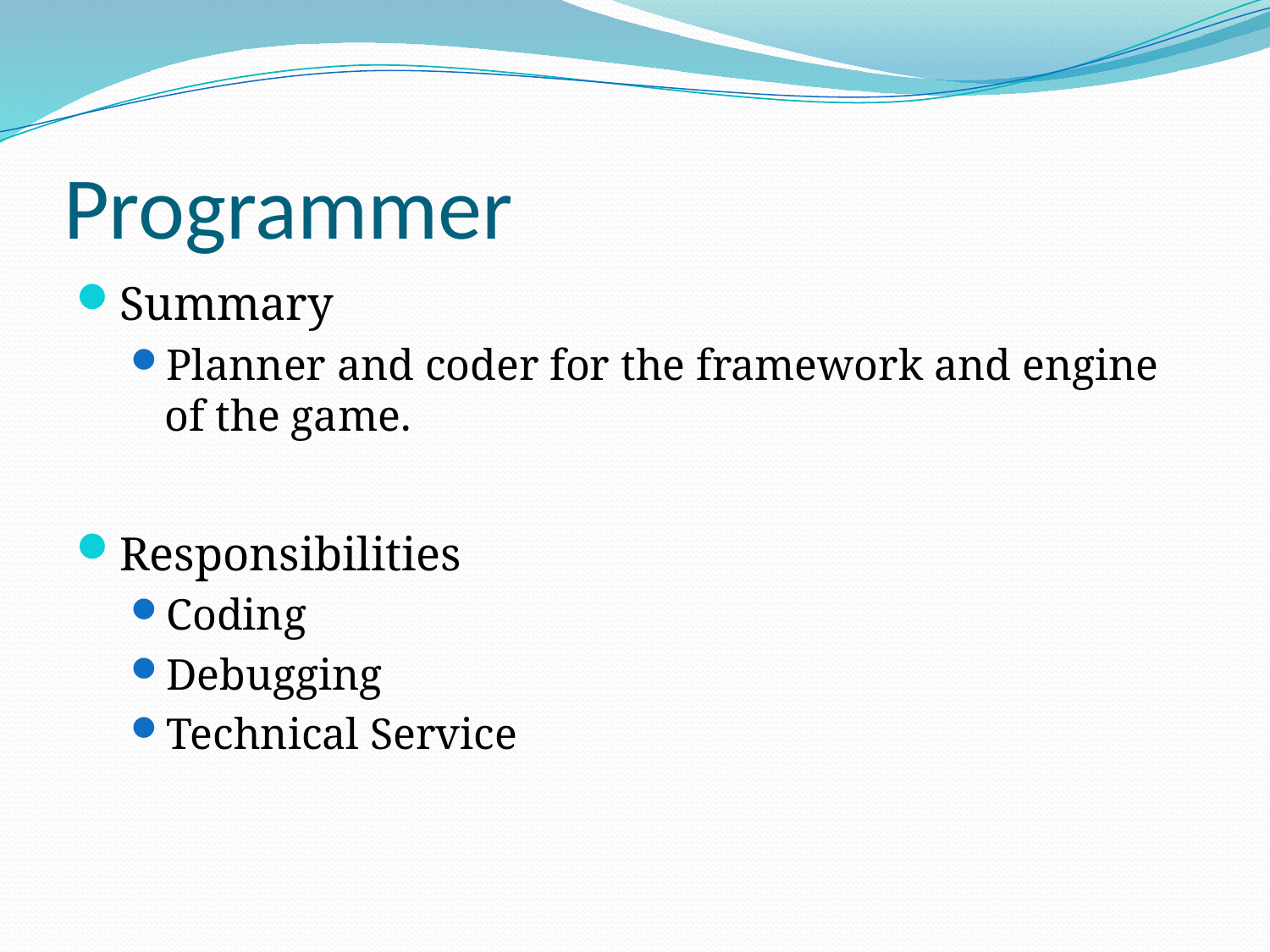

# Programmer
Summary
Planner and coder for the framework and engine of the game.

Responsibilities
Coding
Debugging
Technical Service